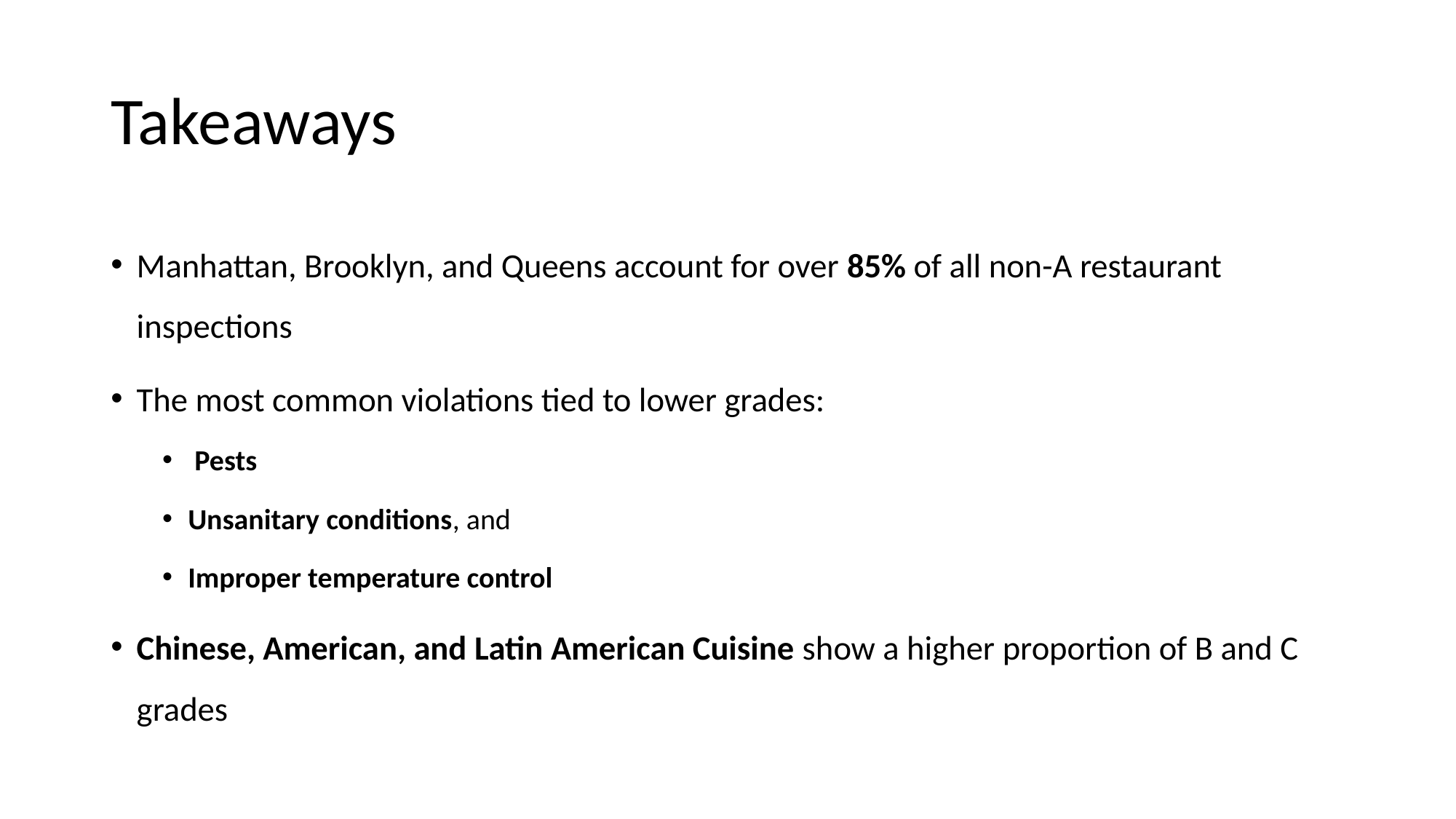

# Takeaways
Manhattan, Brooklyn, and Queens account for over 85% of all non-A restaurant inspections
The most common violations tied to lower grades:
 Pests
Unsanitary conditions, and
Improper temperature control
Chinese, American, and Latin American Cuisine show a higher proportion of B and C grades